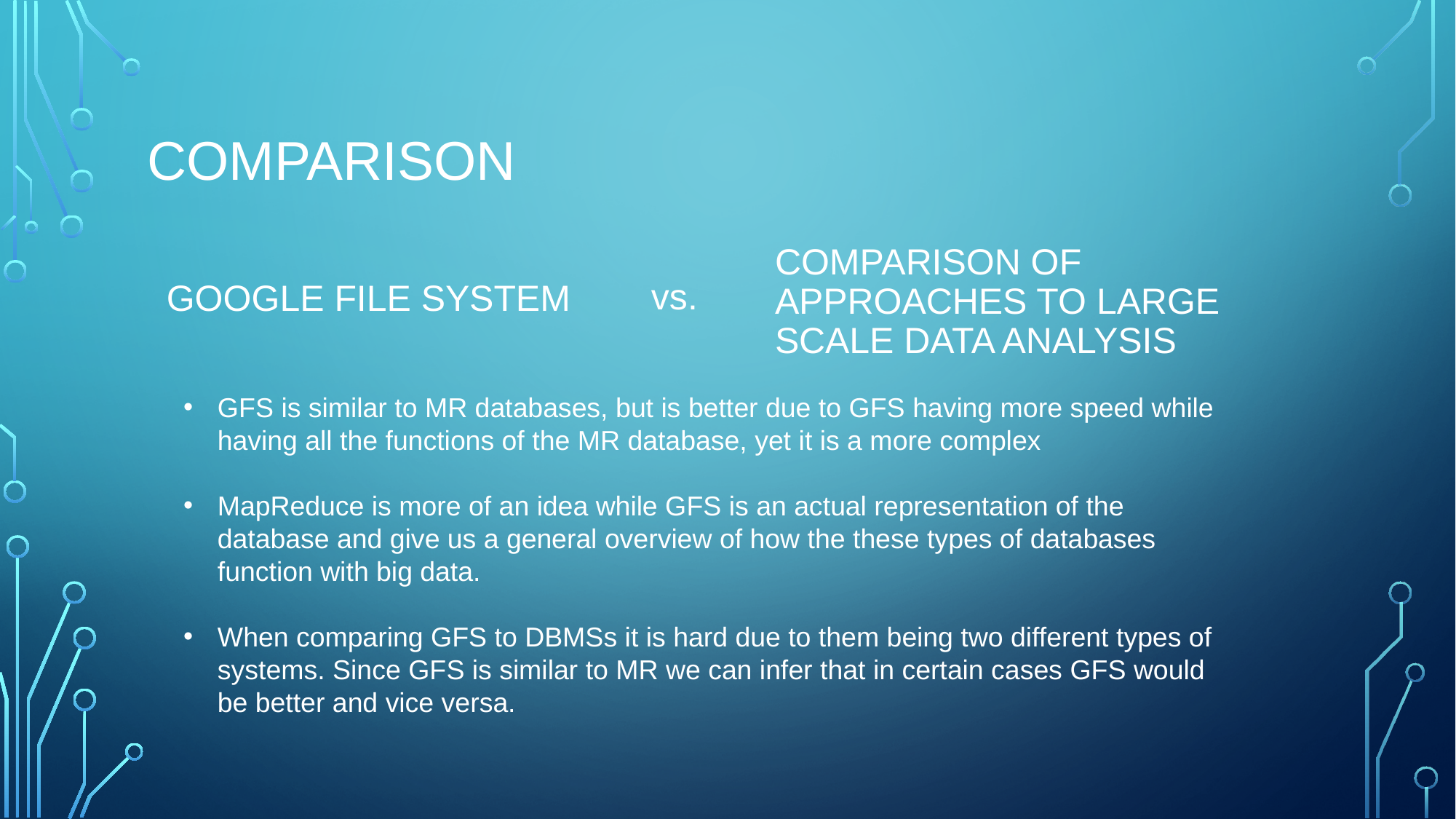

# Comparison
Google file system
Comparison of approaches to large scale data analysis
vs.
GFS is similar to MR databases, but is better due to GFS having more speed while having all the functions of the MR database, yet it is a more complex

MapReduce is more of an idea while GFS is an actual representation of the database and give us a general overview of how the these types of databases function with big data.

When comparing GFS to DBMSs it is hard due to them being two different types of systems. Since GFS is similar to MR we can infer that in certain cases GFS would be better and vice versa.